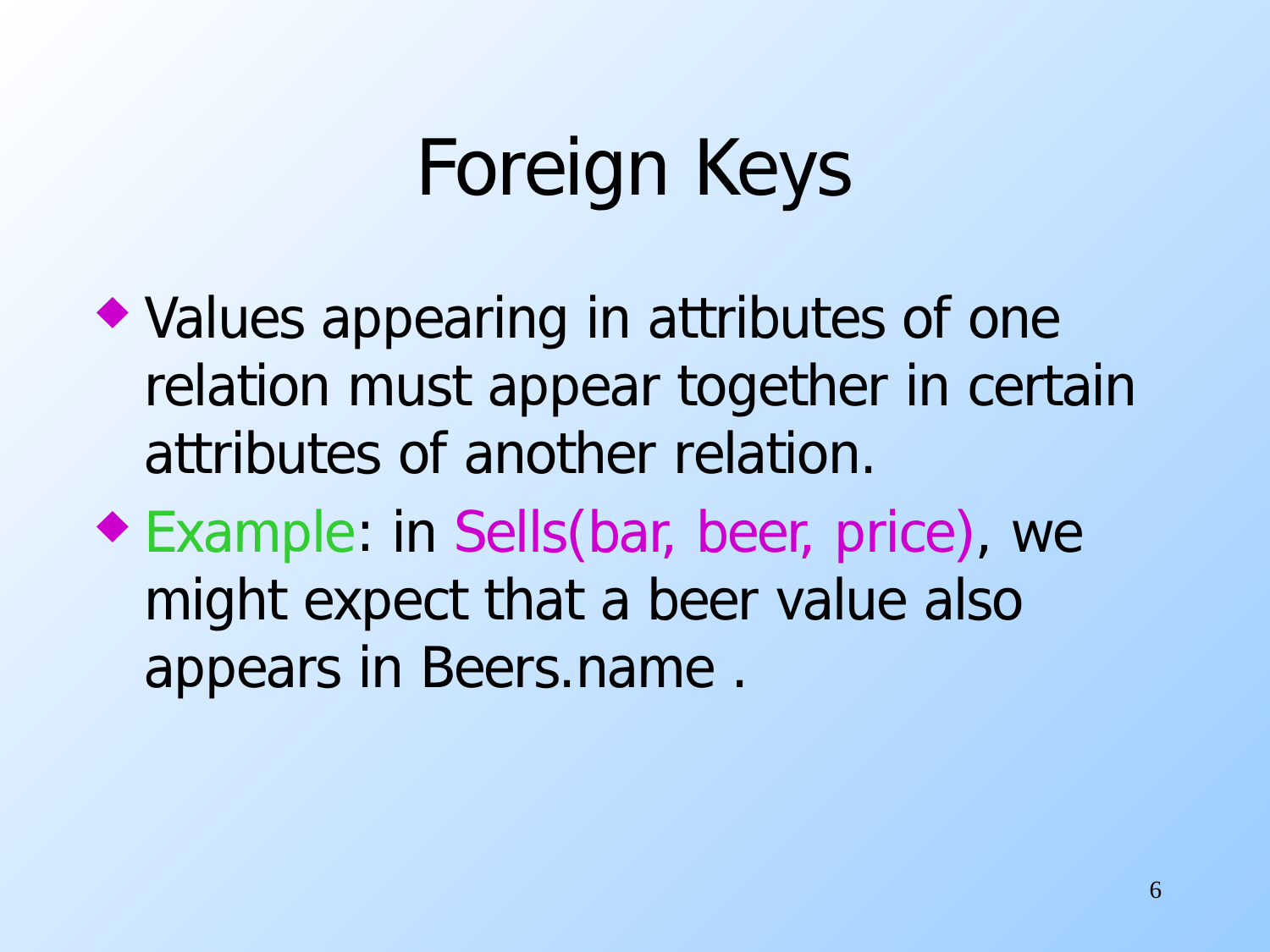

# Foreign Keys
Values appearing in attributes of one relation must appear together in certain attributes of another relation.
Example: in Sells(bar, beer, price), we might expect that a beer value also appears in Beers.name .
6